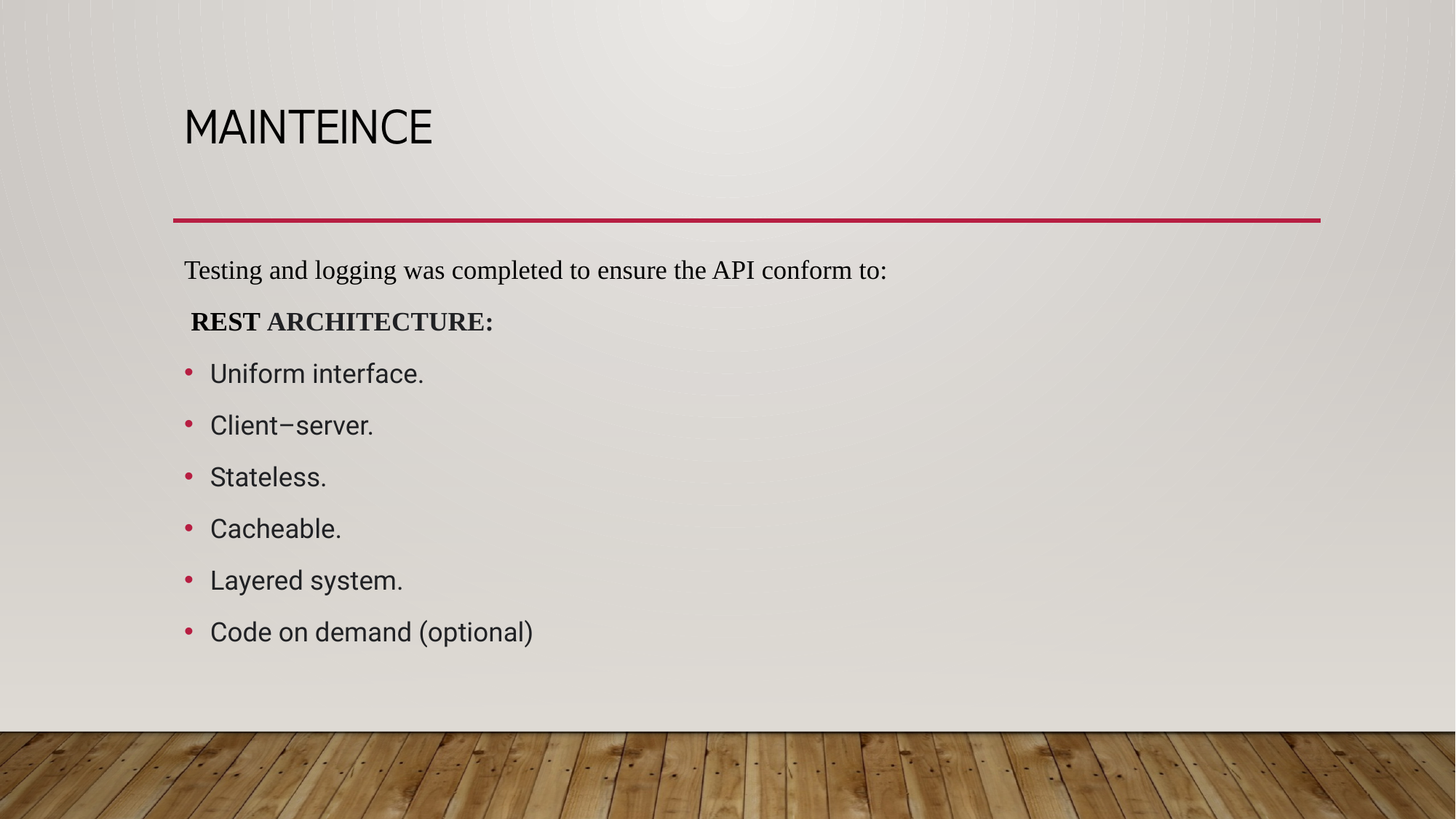

# mainteince
Testing and logging was completed to ensure the API conform to:
 REST ARCHITECTURE:
Uniform interface.
Client–server.
Stateless.
Cacheable.
Layered system.
Code on demand (optional)